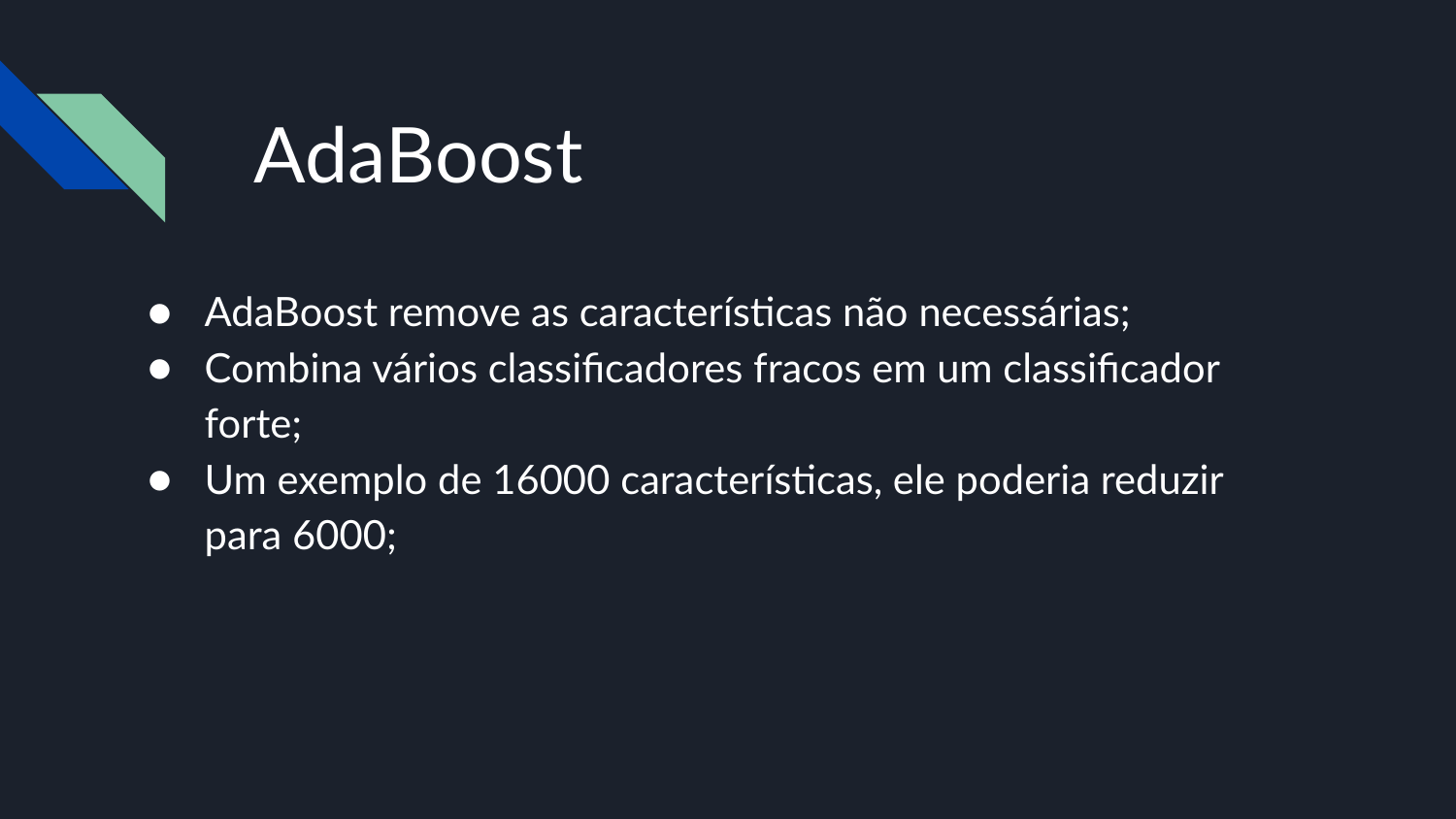

AdaBoost
AdaBoost remove as características não necessárias;
Combina vários classificadores fracos em um classificador forte;
Um exemplo de 16000 características, ele poderia reduzir para 6000;